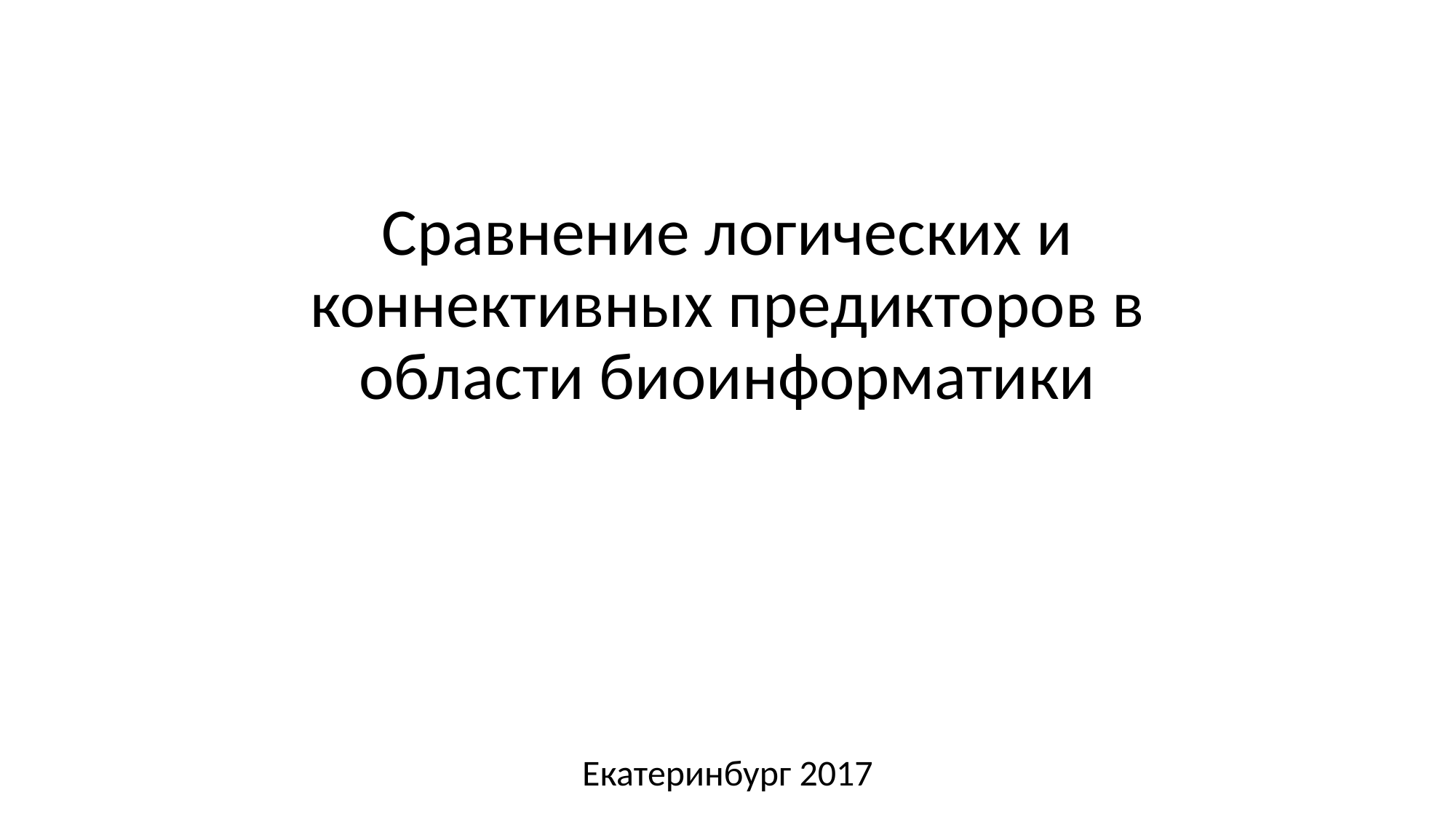

# Сравнение логических и коннективных предикторов в области биоинформатики
Екатеринбург 2017